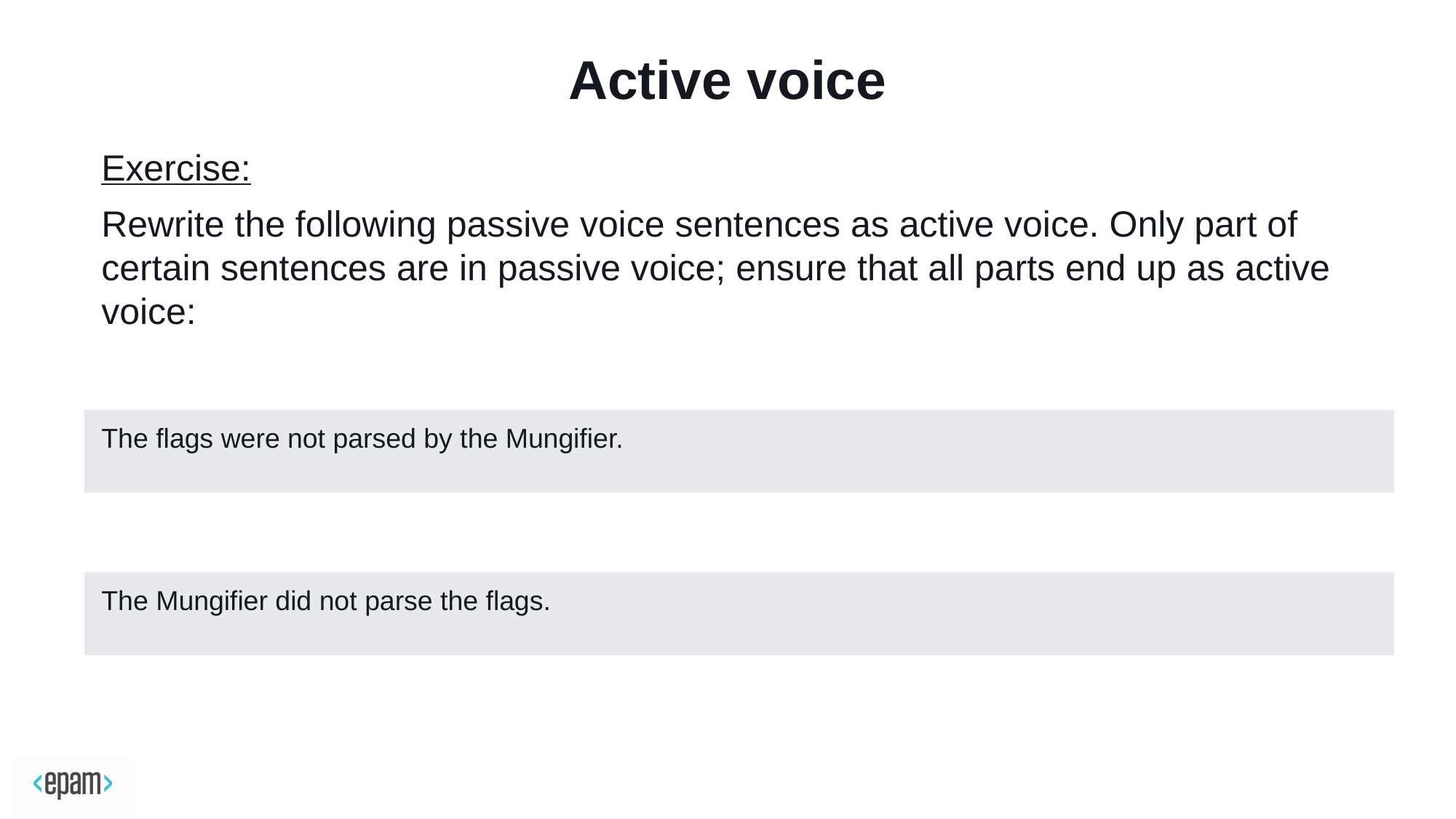

# Active voice
Exercise:
Rewrite the following passive voice sentences as active voice. Only part of certain sentences are in passive voice; ensure that all parts end up as active voice:
The flags were not parsed by the Mungifier.
The Mungifier did not parse the flags.